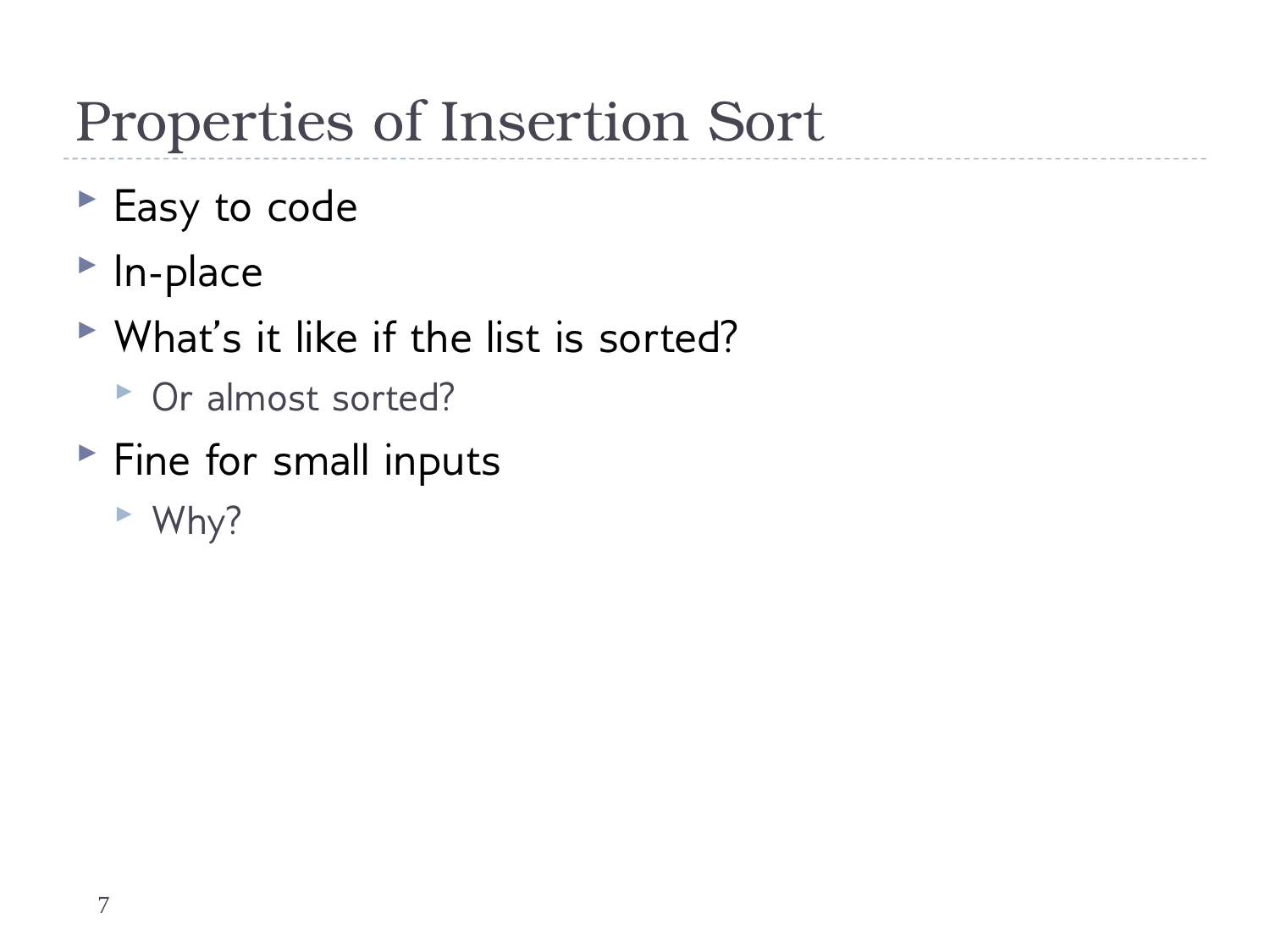

# Properties of Insertion Sort
Easy to code
In-place
What’s it like if the list is sorted?
Or almost sorted?
Fine for small inputs
Why?
7